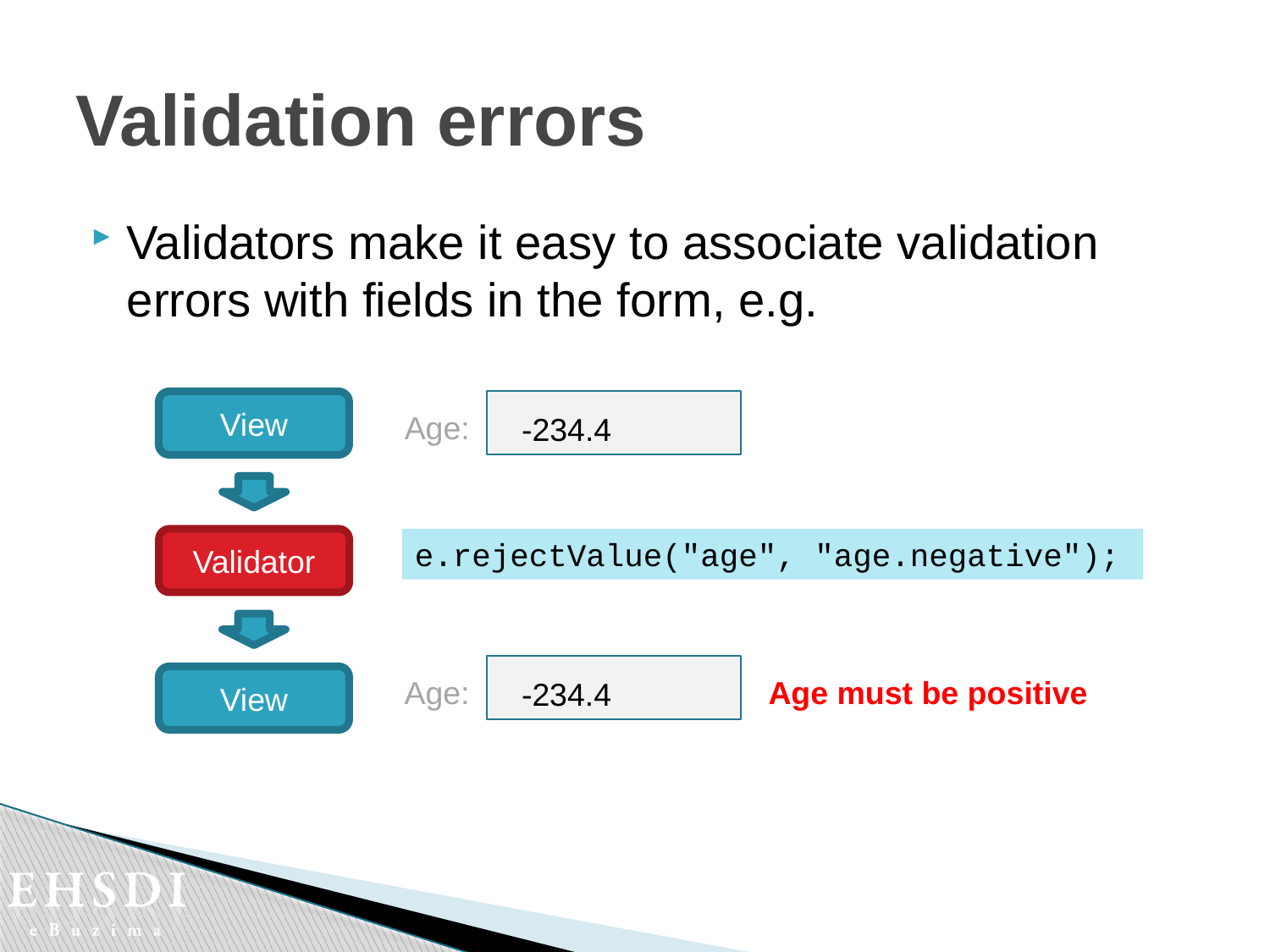

# Validation errors
Validators make it easy to associate validation errors with fields in the form, e.g.
View

Age:
-234.4

Validator
e.rejectValue("age", "age.negative");

View
Age:
Age must be positive
-234.4